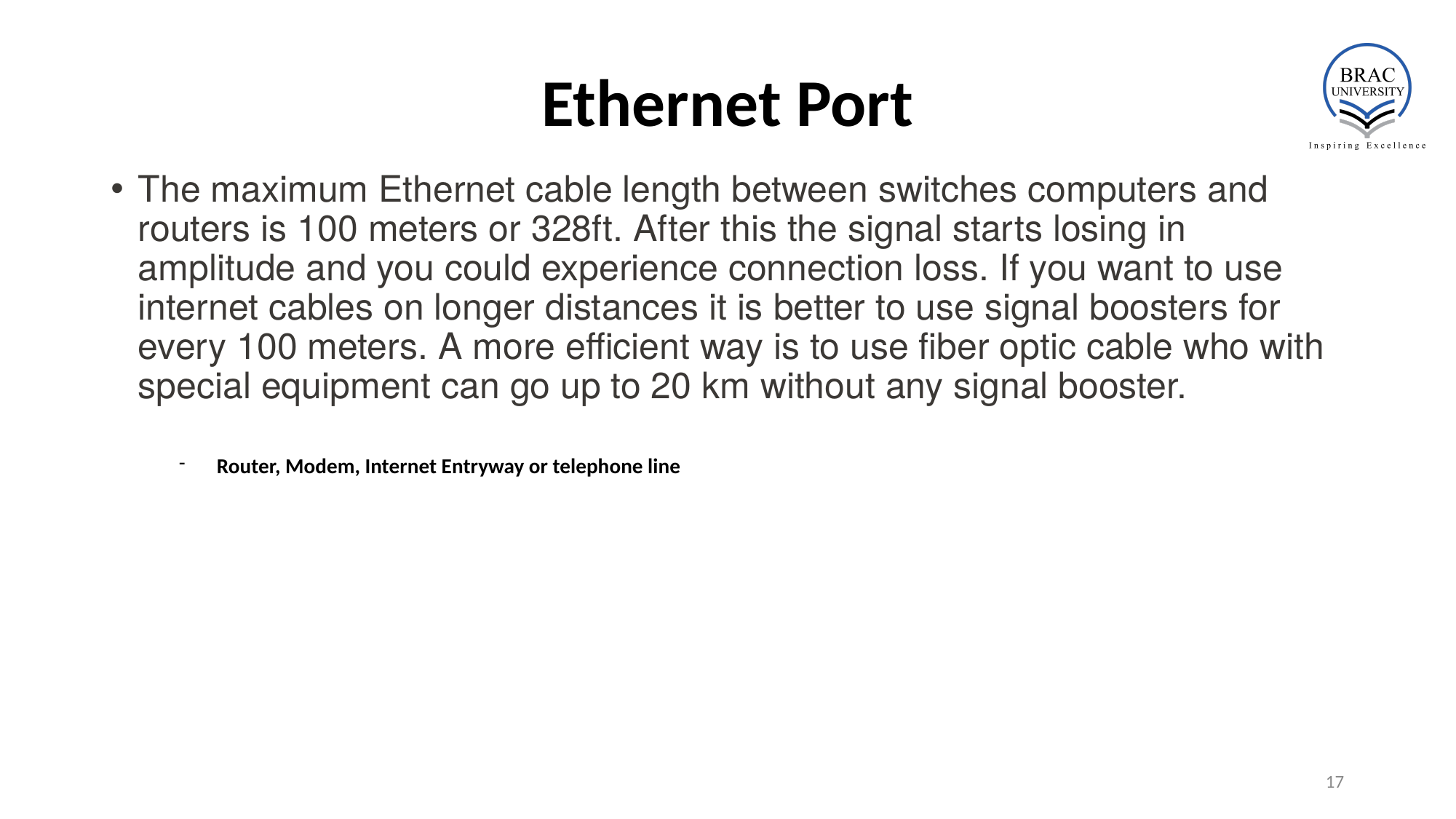

# Ethernet Port
The maximum Ethernet cable length between switches computers and routers is 100 meters or 328ft. After this the signal starts losing in amplitude and you could experience connection loss. If you want to use internet cables on longer distances it is better to use signal boosters for every 100 meters. A more efficient way is to use fiber optic cable who with special equipment can go up to 20 km without any signal booster.
Router, Modem, Internet Entryway or telephone line

17